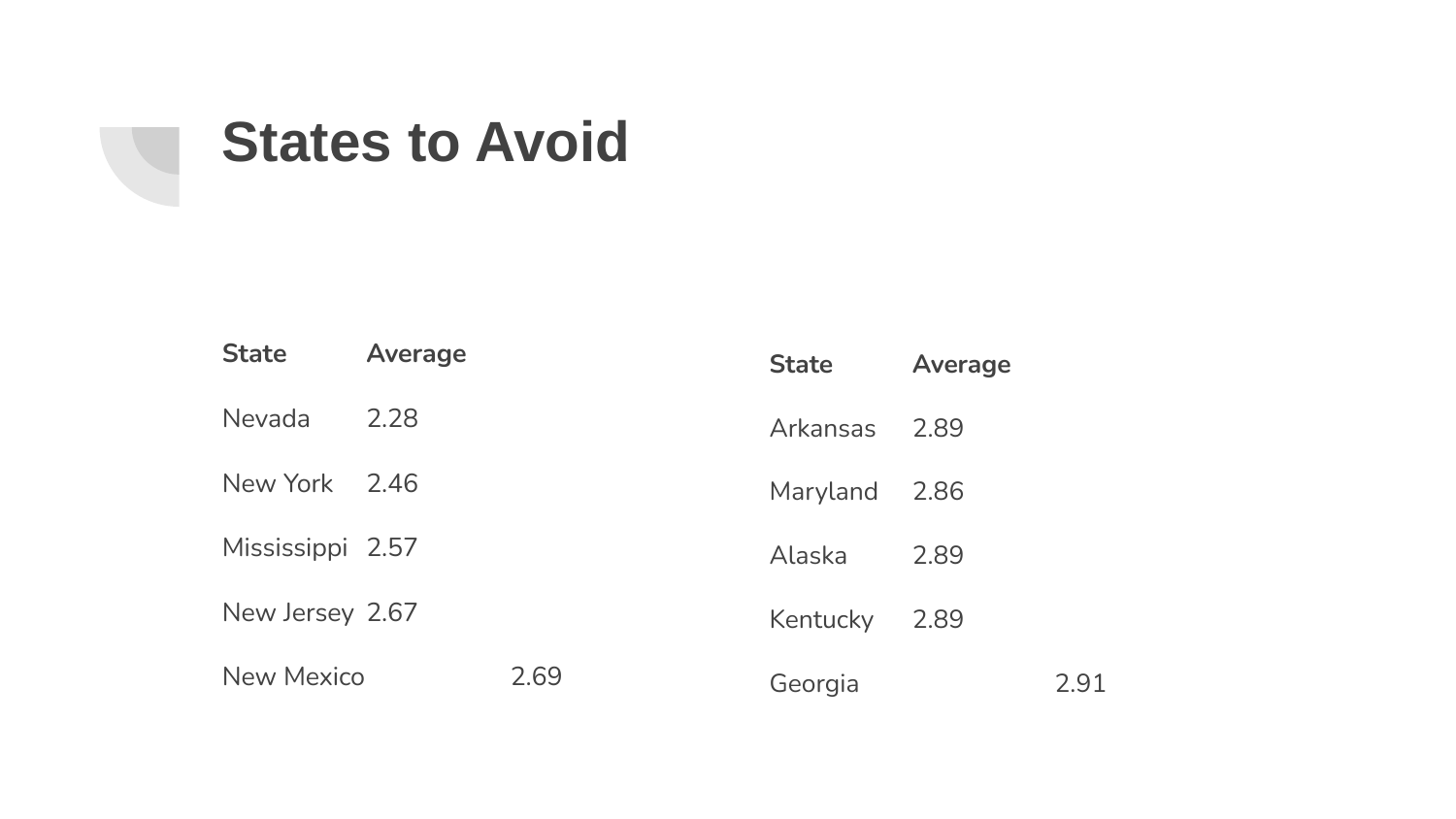

# States to Avoid
State			Average
Nevada		2.28
New York		2.46
Mississippi		2.57
New Jersey		2.67
New Mexico	 	2.69
State			Average
Arkansas		2.89
Maryland		2.86
Alaska		2.89
Kentucky		2.89
Georgia	 	2.91